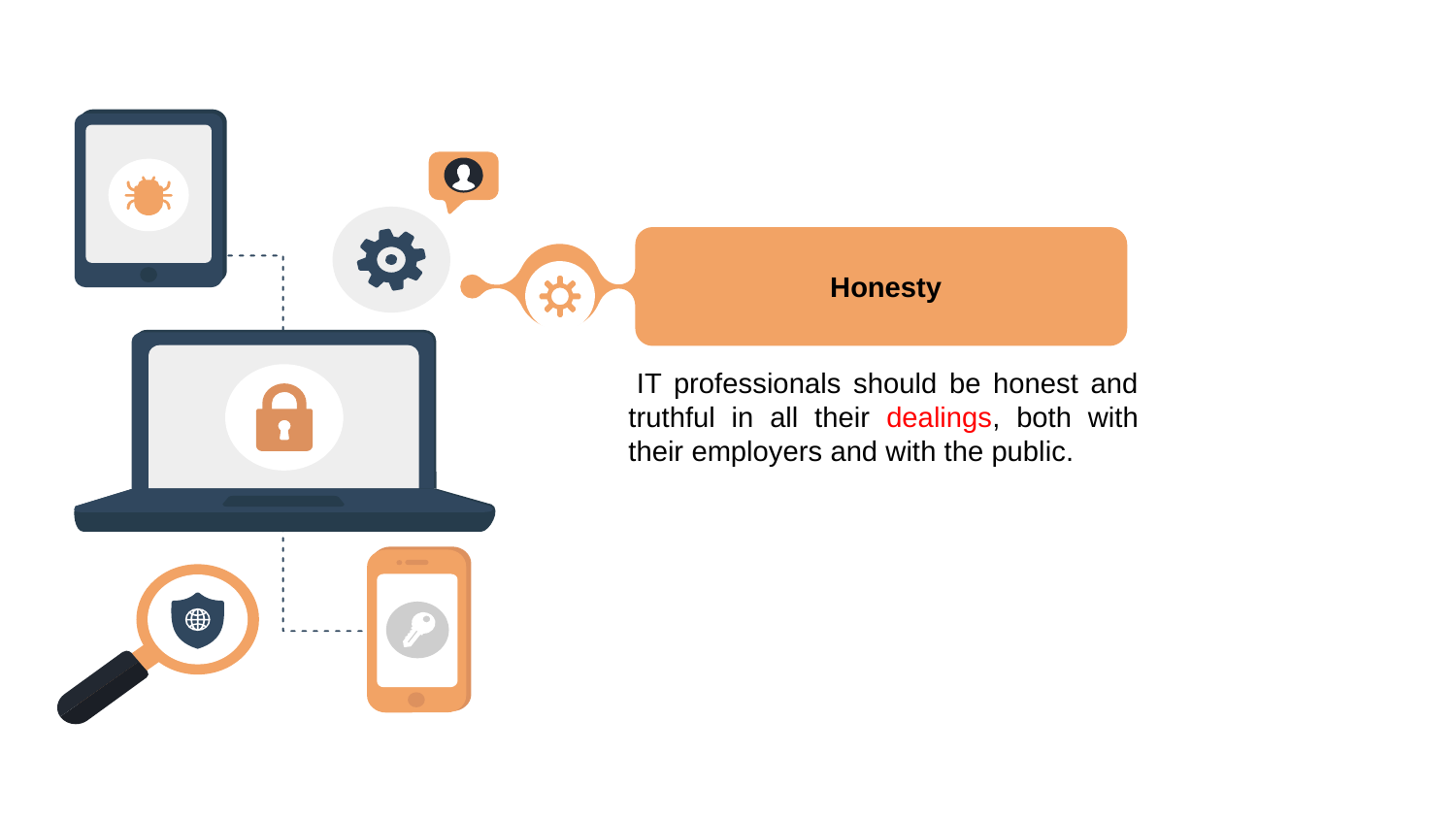

Honesty

 IT professionals should be honest and truthful in all their dealings, both with their employers and with the public.